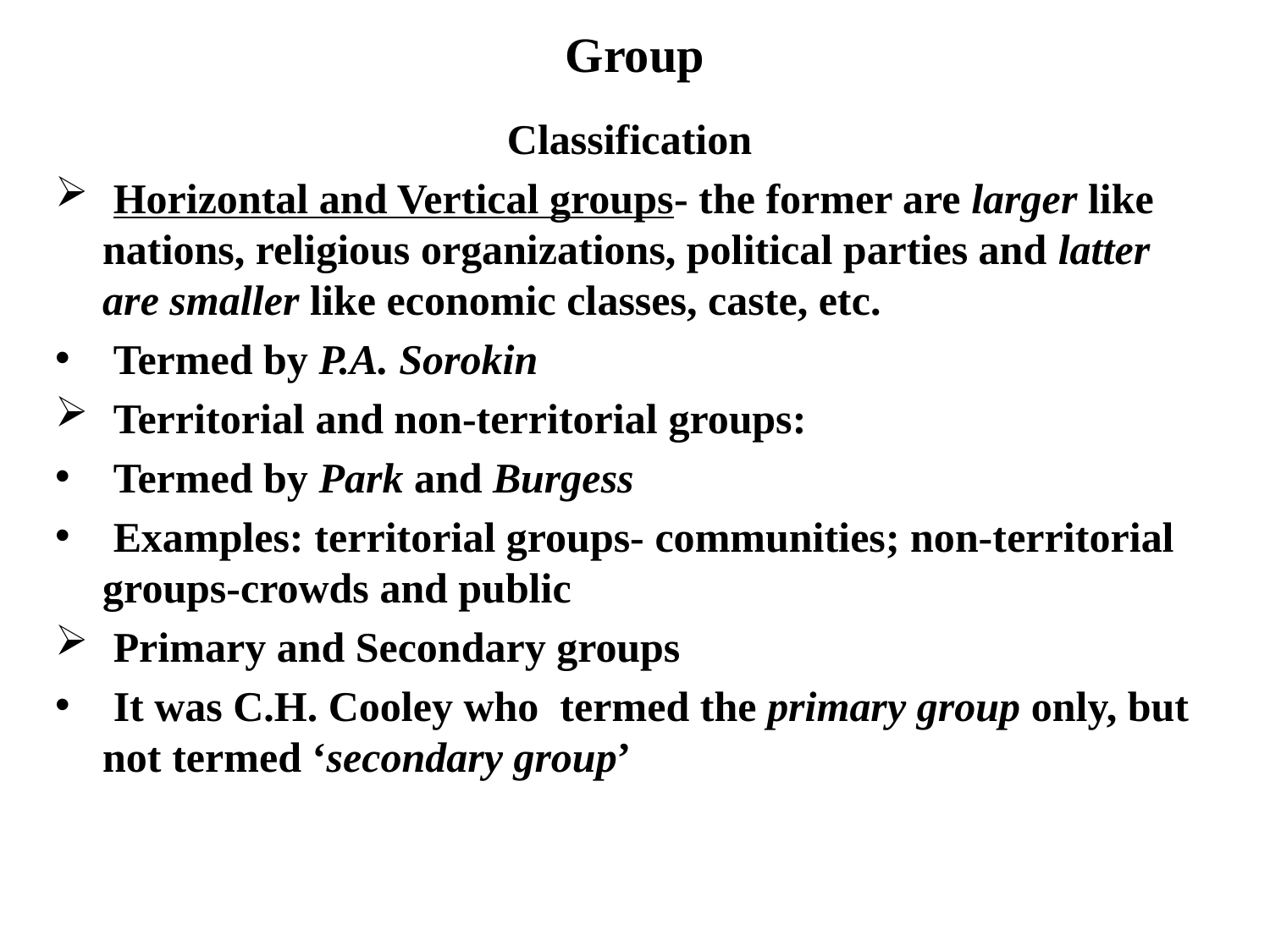

# Group
Classification
 Horizontal and Vertical groups- the former are larger like nations, religious organizations, political parties and latter are smaller like economic classes, caste, etc.
 Termed by P.A. Sorokin
 Territorial and non-territorial groups:
 Termed by Park and Burgess
 Examples: territorial groups- communities; non-territorial groups-crowds and public
 Primary and Secondary groups
 It was C.H. Cooley who  termed the primary group only, but not termed ‘secondary group’